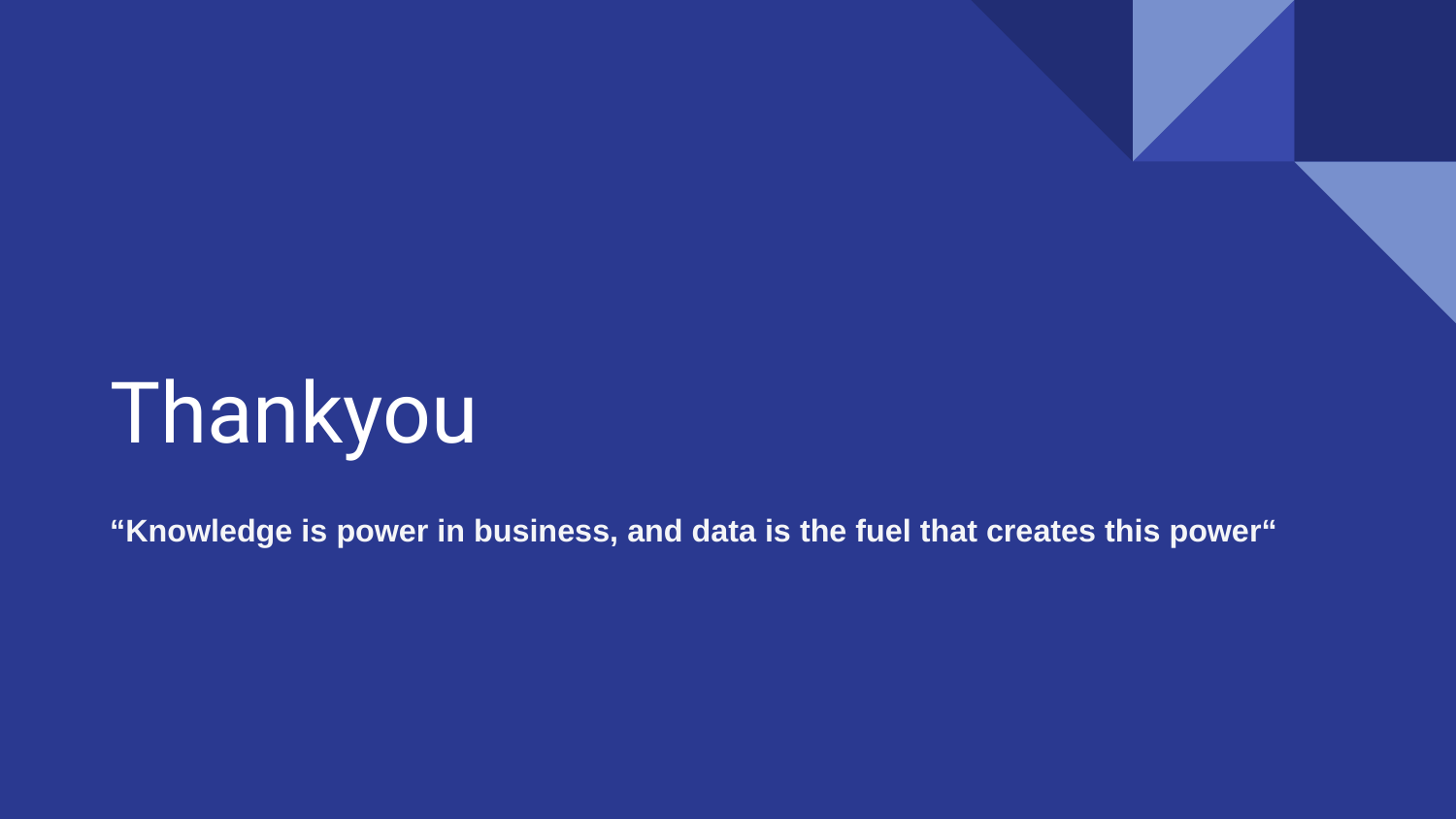

# Thankyou
“Knowledge is power in business, and data is the fuel that creates this power“